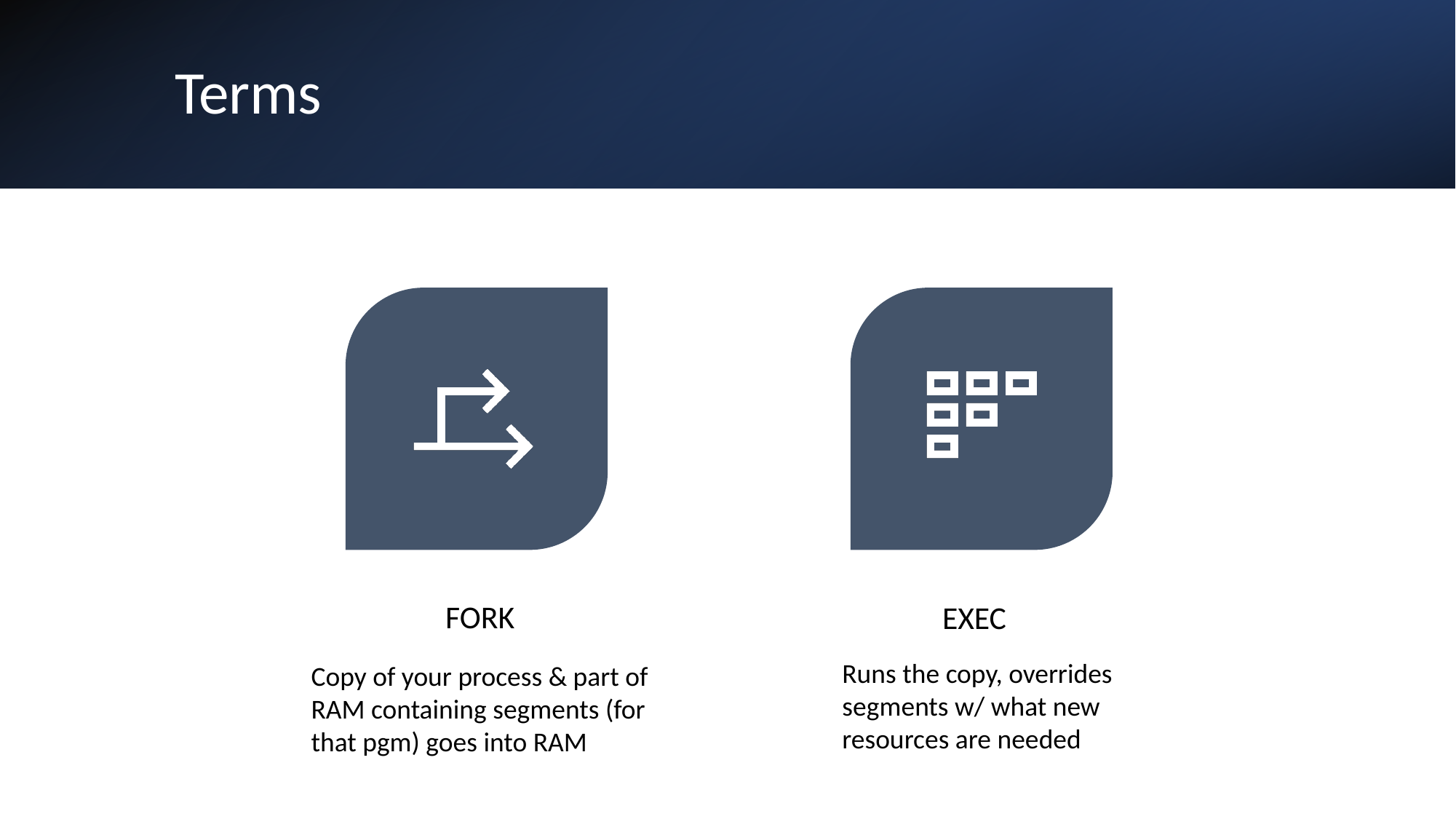

# Terms
Fork

Exec
Runs the copy, overrides segments w/ what new resources are needed
Copy of your process & part of RAM containing segments (for that pgm) goes into RAM